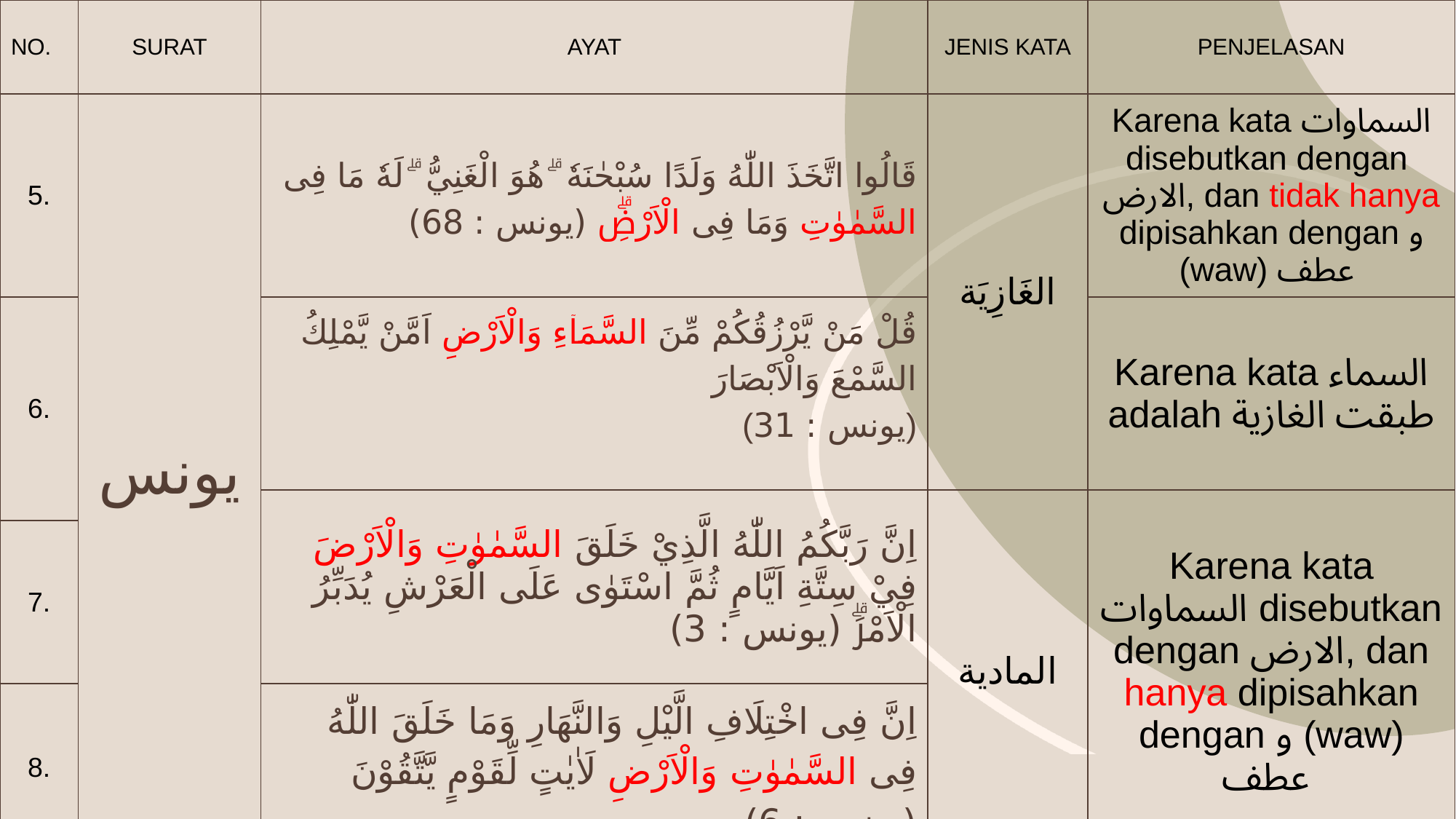

| NO. | SURAT | AYAT | JENIS KATA | PENJELASAN |
| --- | --- | --- | --- | --- |
| 5. | يونس | قَالُوا اتَّخَذَ اللّٰهُ وَلَدًا سُبْحٰنَهٗ ۗ هُوَ الْغَنِيُّ ۗ لَهٗ مَا فِى السَّمٰوٰتِ وَمَا فِى الْاَرْضِۗ (يونس : 68) | الغَازِيَة | Karena kata السماوات disebutkan dengan الارض, dan tidak hanya dipisahkan dengan و (waw) عطف |
| 6. |  | قُلْ مَنْ يَّرْزُقُكُمْ مِّنَ السَّمَاۤءِ وَالْاَرْضِ اَمَّنْ يَّمْلِكُ السَّمْعَ وَالْاَبْصَارَ (يونس : 31) | المادية | Karena kata السماء adalah طبقت الغازية |
|  |  | اِنَّ رَبَّكُمُ اللّٰهُ الَّذِيْ خَلَقَ السَّمٰوٰتِ وَالْاَرْضَ فِيْ سِتَّةِ اَيَّامٍ ثُمَّ اسْتَوٰى عَلَى الْعَرْشِ يُدَبِّرُ الْاَمْرَۗ (يونس : 3) | المادية | Karena kata السماوات disebutkan dengan الارض, dan hanya dipisahkan dengan و (waw) عطف |
| 7. |  | اِنَّ رَبَّكُمُ اللّٰهُ الَّذِيْ خَلَقَ السَّمٰوٰتِ وَالْاَرْضَ فِيْ سِتَّةِ اَيَّامٍ ثُمَّ اسْتَوٰى عَلَى الْعَرْشِ يُدَبِّرُ الْاَمْرَۗ (يونس : 3) |  |  |
| 8. |  | اِنَّ فِى اخْتِلَافِ الَّيْلِ وَالنَّهَارِ وَمَا خَلَقَ اللّٰهُ فِى السَّمٰوٰتِ وَالْاَرْضِ لَاٰيٰتٍ لِّقَوْمٍ يَّتَّقُوْنَ (يونس : 6) |  | Karena kata السماوات disebutkan dengan الارض, dan hanya dipisahkan dengan و (waw) عطف |